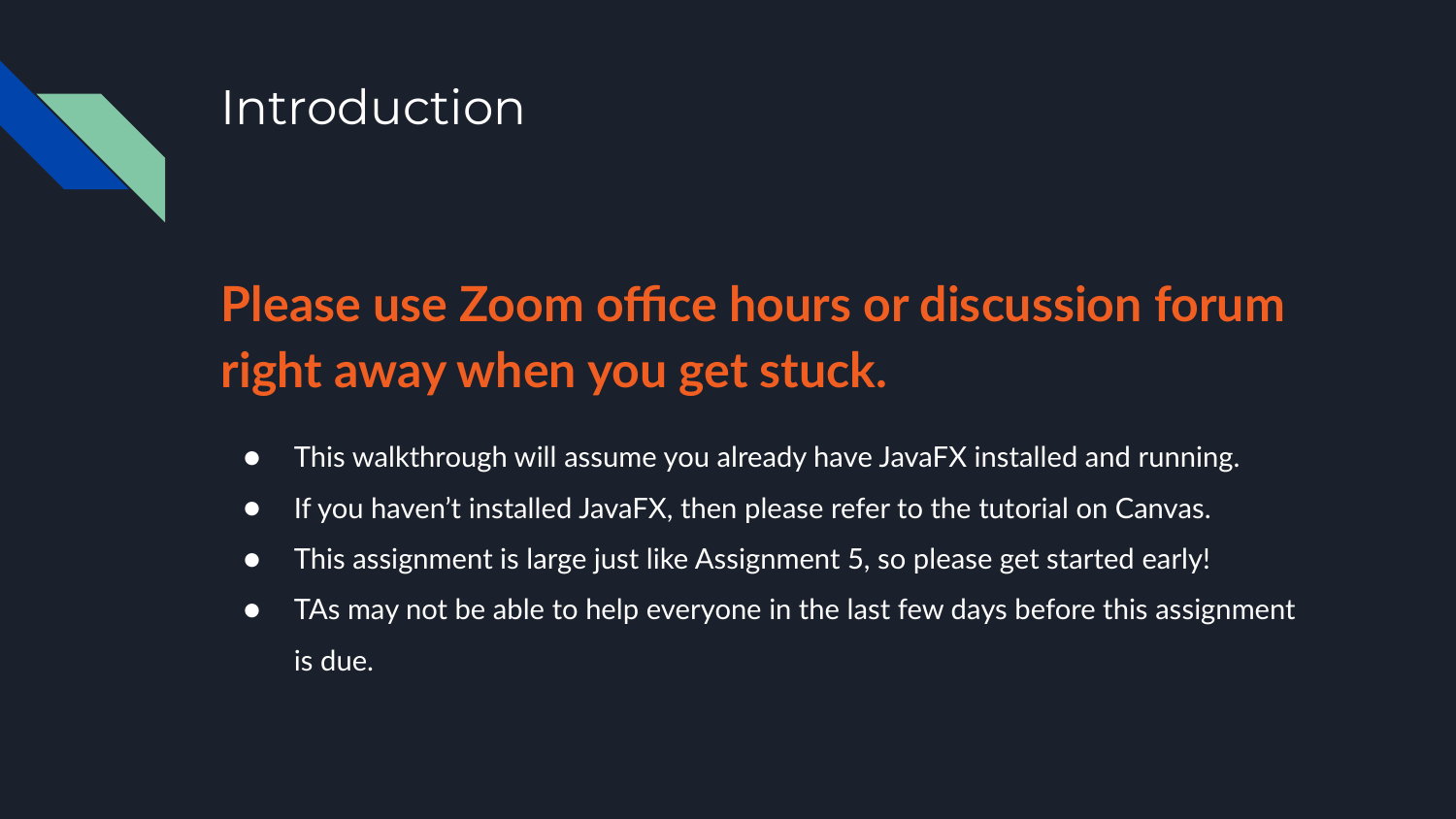

# Introduction
Please use Zoom office hours or discussion forum right away when you get stuck.
This walkthrough will assume you already have JavaFX installed and running.
If you haven’t installed JavaFX, then please refer to the tutorial on Canvas.
This assignment is large just like Assignment 5, so please get started early!
TAs may not be able to help everyone in the last few days before this assignment is due.